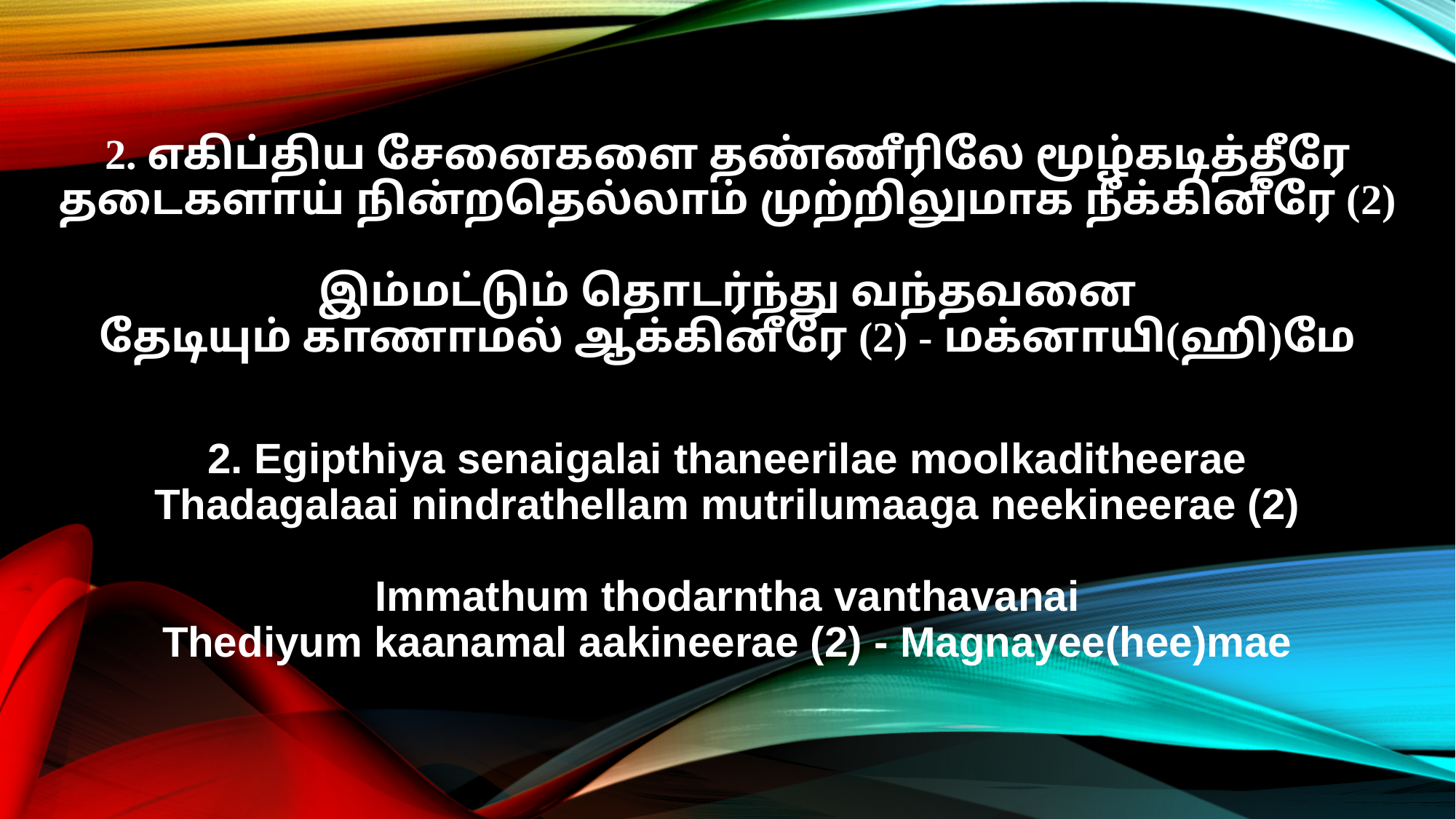

2. எகிப்திய சேனைகளை தண்ணீரிலே மூழ்கடித்தீரே
தடைகளாய் நின்றதெல்லாம் முற்றிலுமாக நீக்கினீரே (2)
இம்மட்டும் தொடர்ந்து வந்தவனை
தேடியும் காணாமல் ஆக்கினீரே (2) - மக்னாயி(ஹி)மே

2. Egipthiya senaigalai thaneerilae moolkaditheerae
Thadagalaai nindrathellam mutrilumaaga neekineerae (2)
Immathum thodarntha vanthavanai
Thediyum kaanamal aakineerae (2) - Magnayee(hee)mae